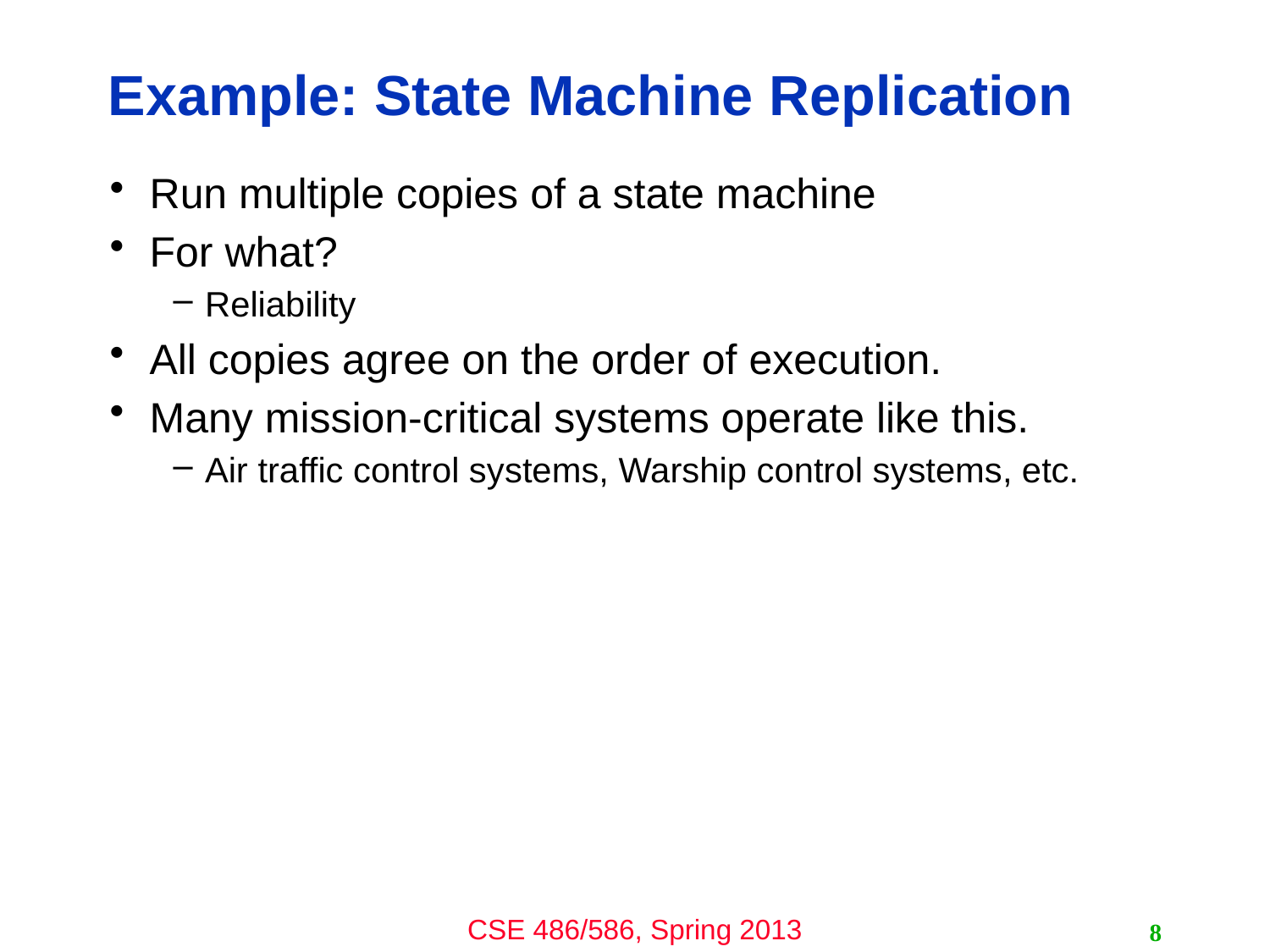

# Example: State Machine Replication
Run multiple copies of a state machine
For what?
Reliability
All copies agree on the order of execution.
Many mission-critical systems operate like this.
Air traffic control systems, Warship control systems, etc.
8